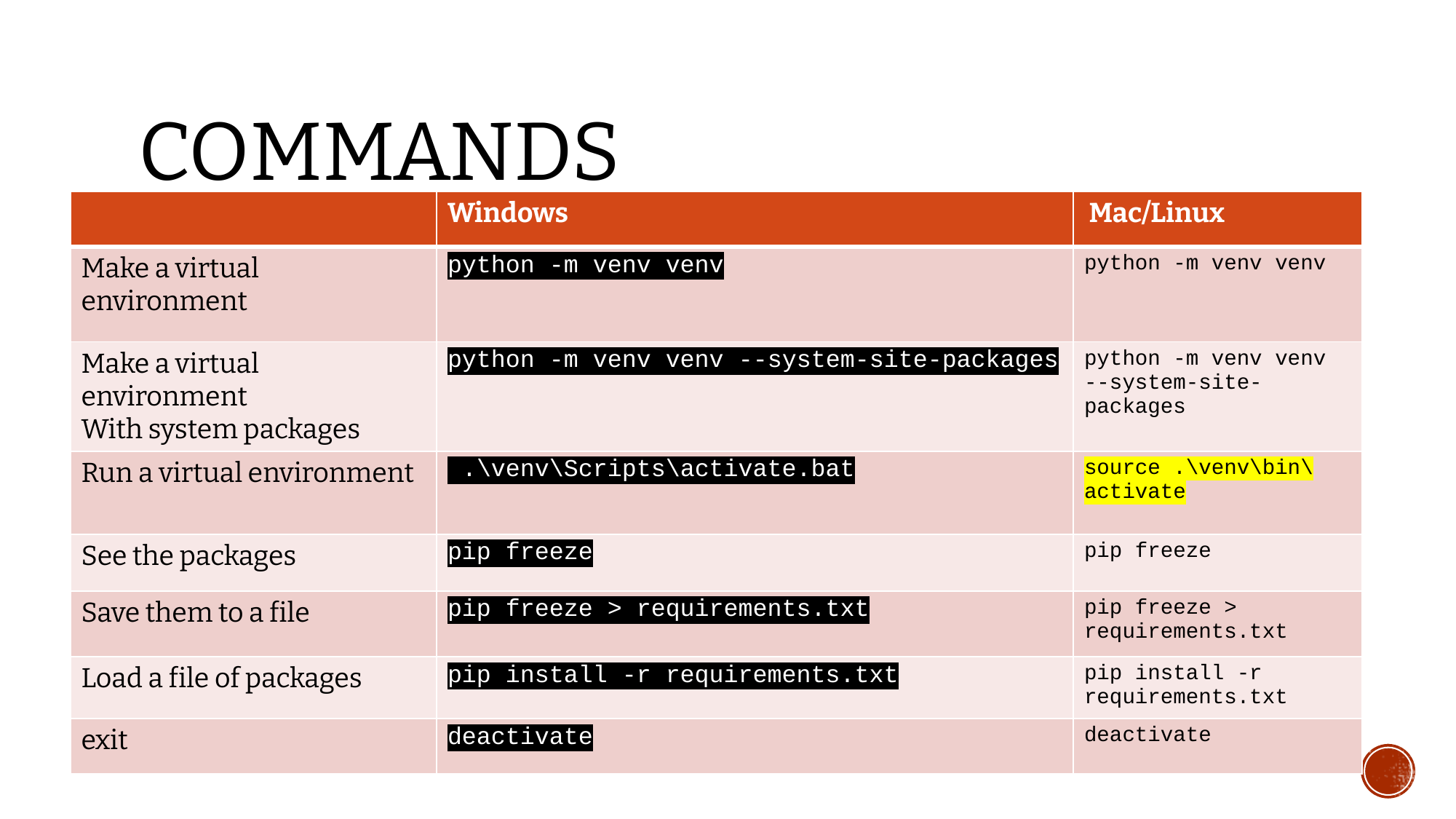

# Commands
|  | Windows | Mac/Linux |
| --- | --- | --- |
| Make a virtual environment | python -m venv venv | python -m venv venv |
| Make a virtual environment With system packages | python -m venv venv --system-site-packages | python -m venv venv --system-site-packages |
| Run a virtual environment | .\venv\Scripts\activate.bat | source .\venv\bin\activate |
| See the packages | pip freeze | pip freeze |
| Save them to a file | pip freeze > requirements.txt | pip freeze > requirements.txt |
| Load a file of packages | pip install -r requirements.txt | pip install -r requirements.txt |
| exit | deactivate | deactivate |